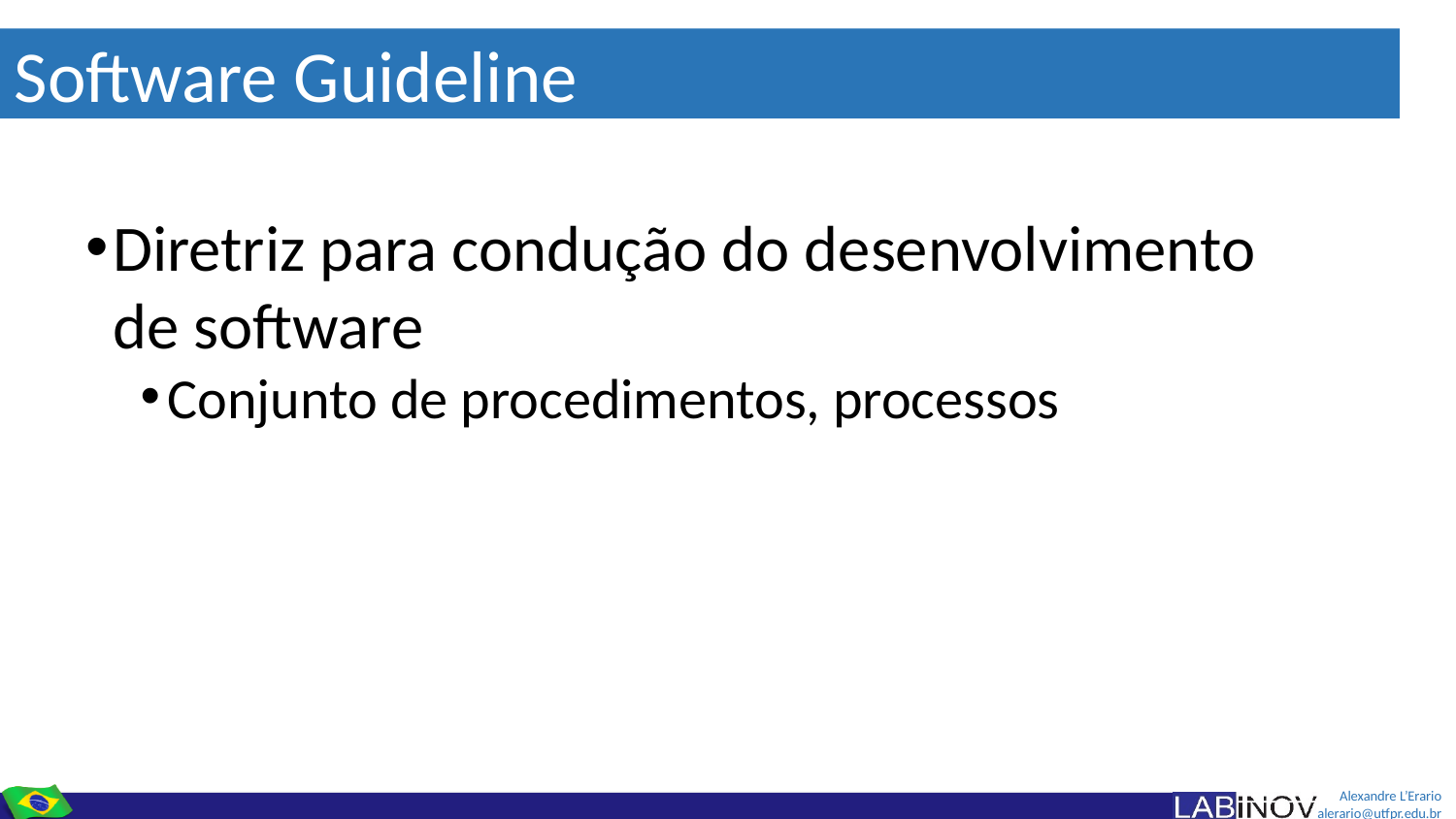

Software Guideline
Diretriz para condução do desenvolvimento de software
Conjunto de procedimentos, processos